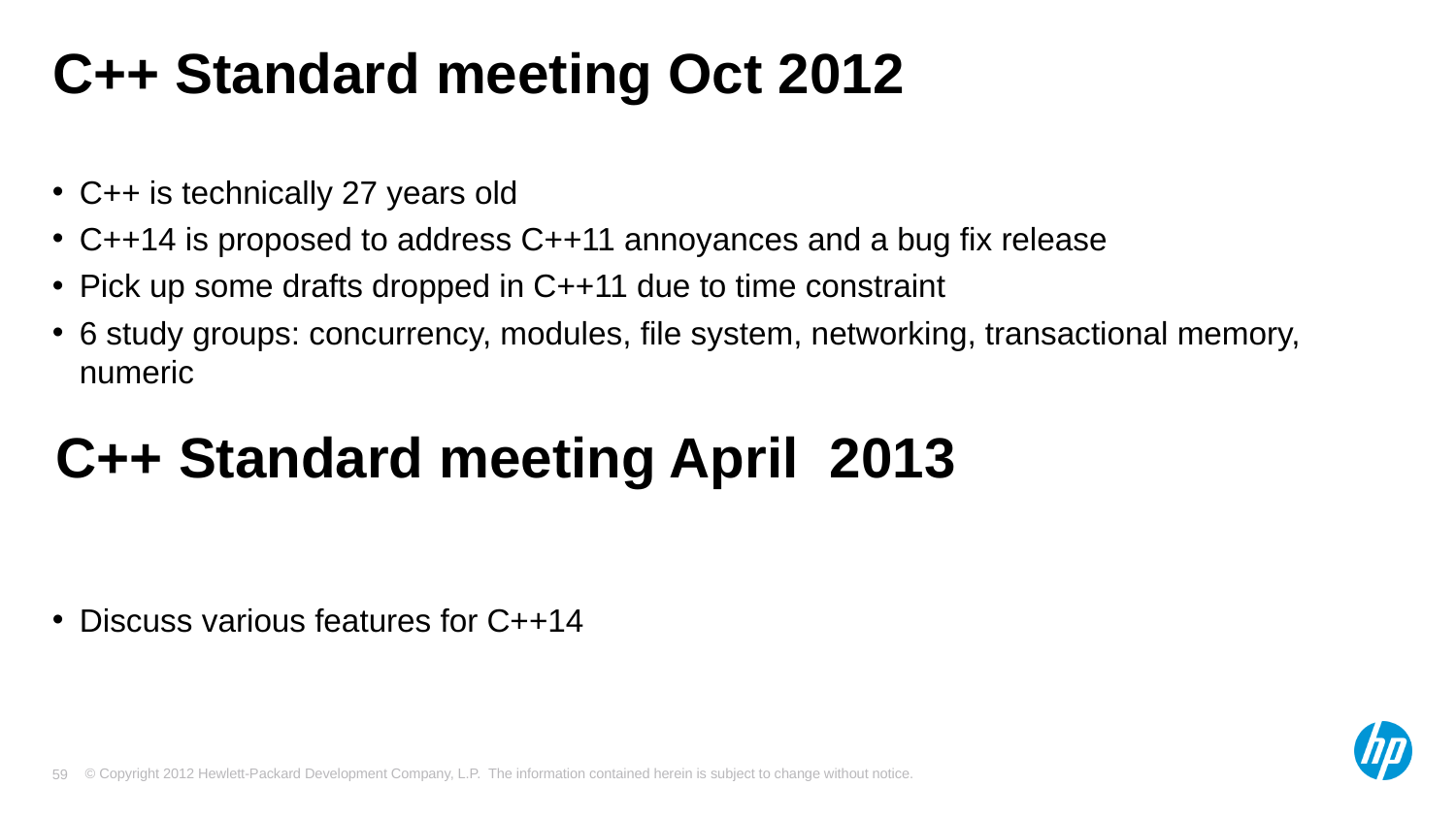

# C++ Standard meeting Oct 2012

C++ is technically 27 years old
C++14 is proposed to address C++11 annoyances and a bug fix release
Pick up some drafts dropped in C++11 due to time constraint
6 study groups: concurrency, modules, file system, networking, transactional memory, numeric

Discuss various features for C++14
C++ Standard meeting April  2013